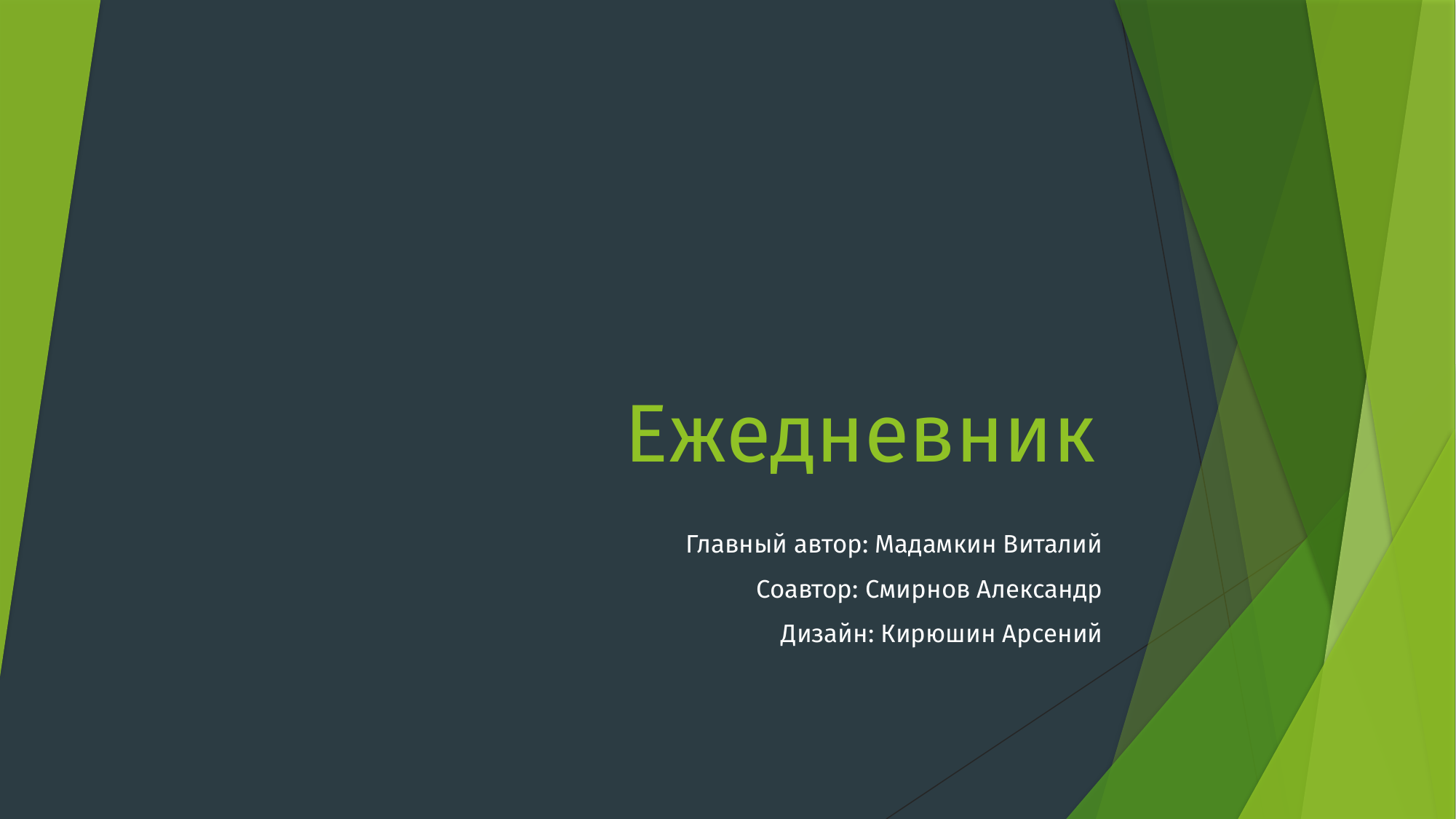

# Ежедневник
 Главный автор: Мадамкин Виталий
Соавтор: Смирнов Александр
 Дизайн: Кирюшин Арсений